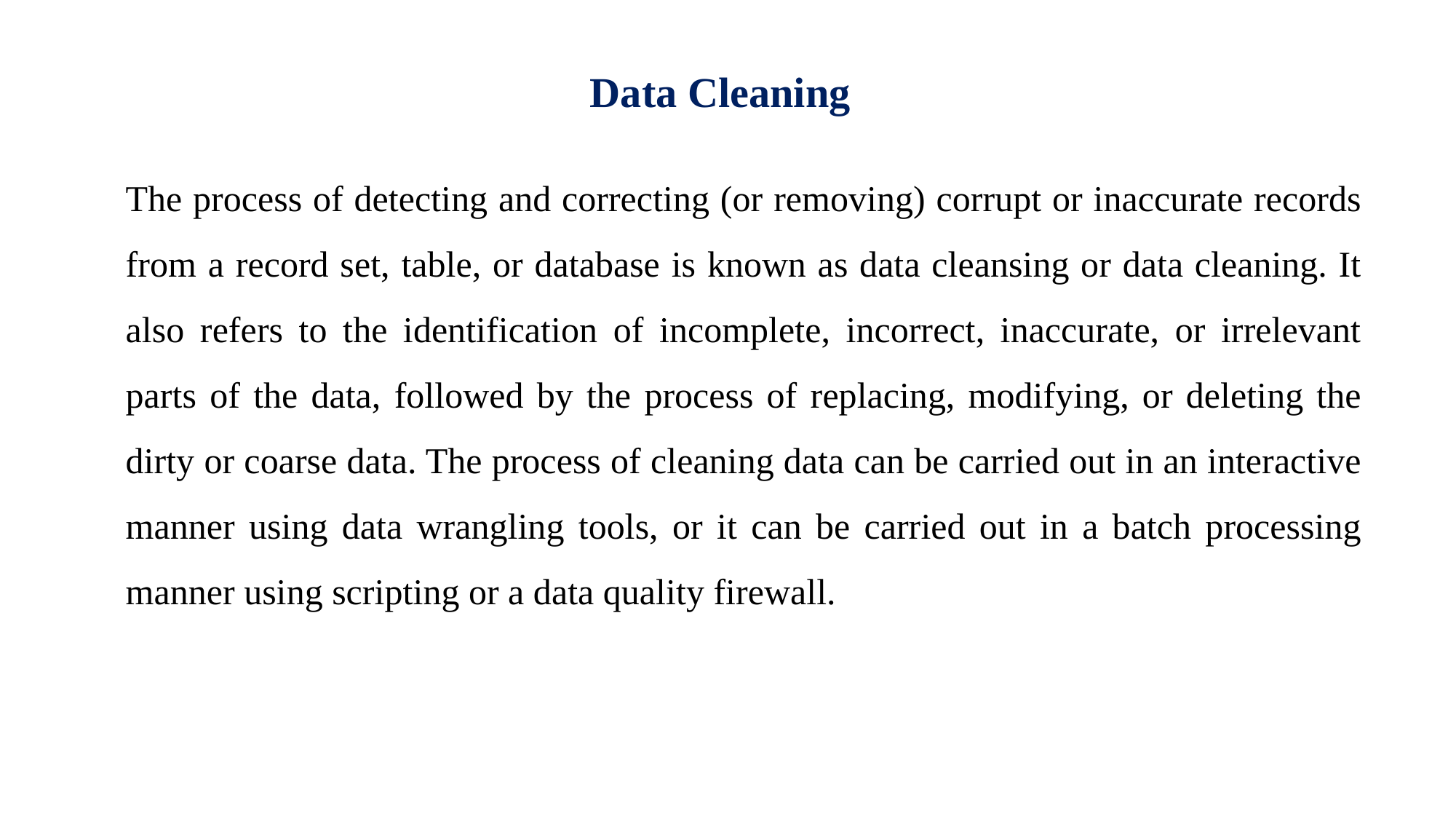

Data Cleaning
The process of detecting and correcting (or removing) corrupt or inaccurate records from a record set, table, or database is known as data cleansing or data cleaning. It also refers to the identification of incomplete, incorrect, inaccurate, or irrelevant parts of the data, followed by the process of replacing, modifying, or deleting the dirty or coarse data. The process of cleaning data can be carried out in an interactive manner using data wrangling tools, or it can be carried out in a batch processing manner using scripting or a data quality firewall.